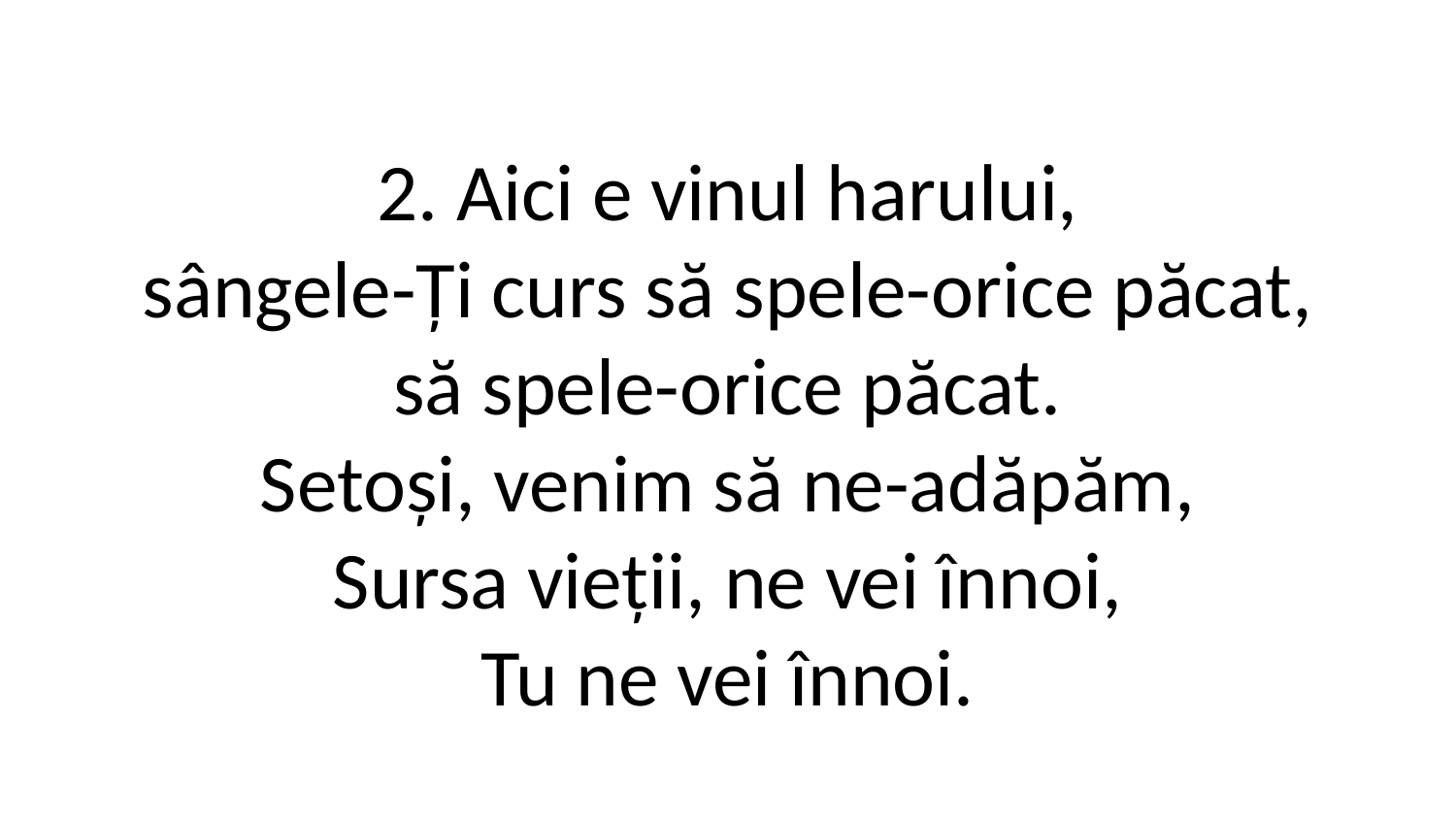

2. Aici e vinul harului,
sângele-Ți curs să spele-orice păcat,
să spele-orice păcat.
Setoși, venim să ne-adăpăm,
Sursa vieții, ne vei înnoi,
Tu ne vei înnoi.